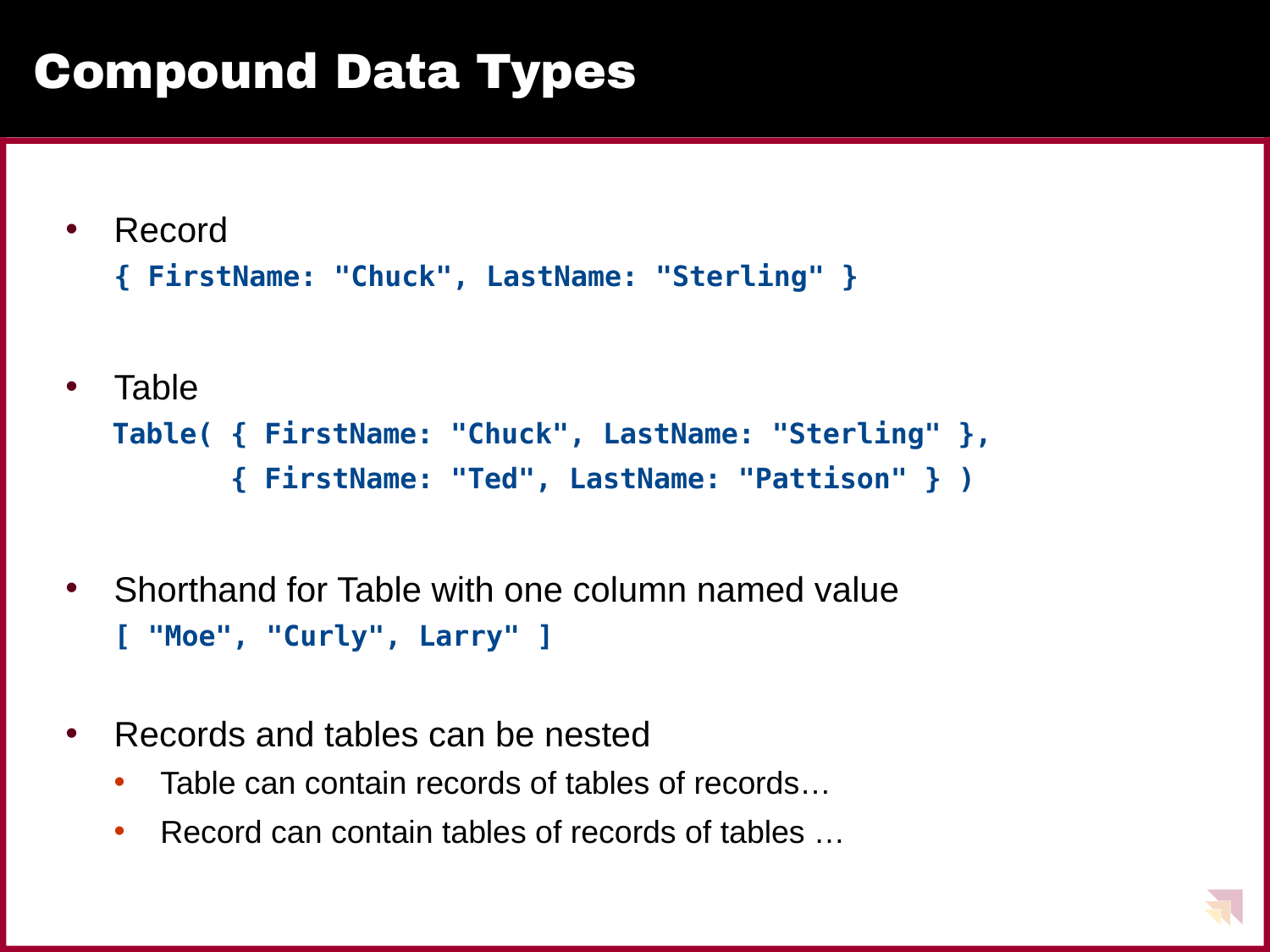

# Compound Data Types
Record
{ FirstName: "Chuck", LastName: "Sterling" }

Table
Table( { FirstName: "Chuck", LastName: "Sterling" },
       { FirstName: "Ted", LastName: "Pattison" } )

Shorthand for Table with one column named value
[ "Moe", "Curly", Larry" ]

Records and tables can be nested
Table can contain records of tables of records…
Record can contain tables of records of tables …